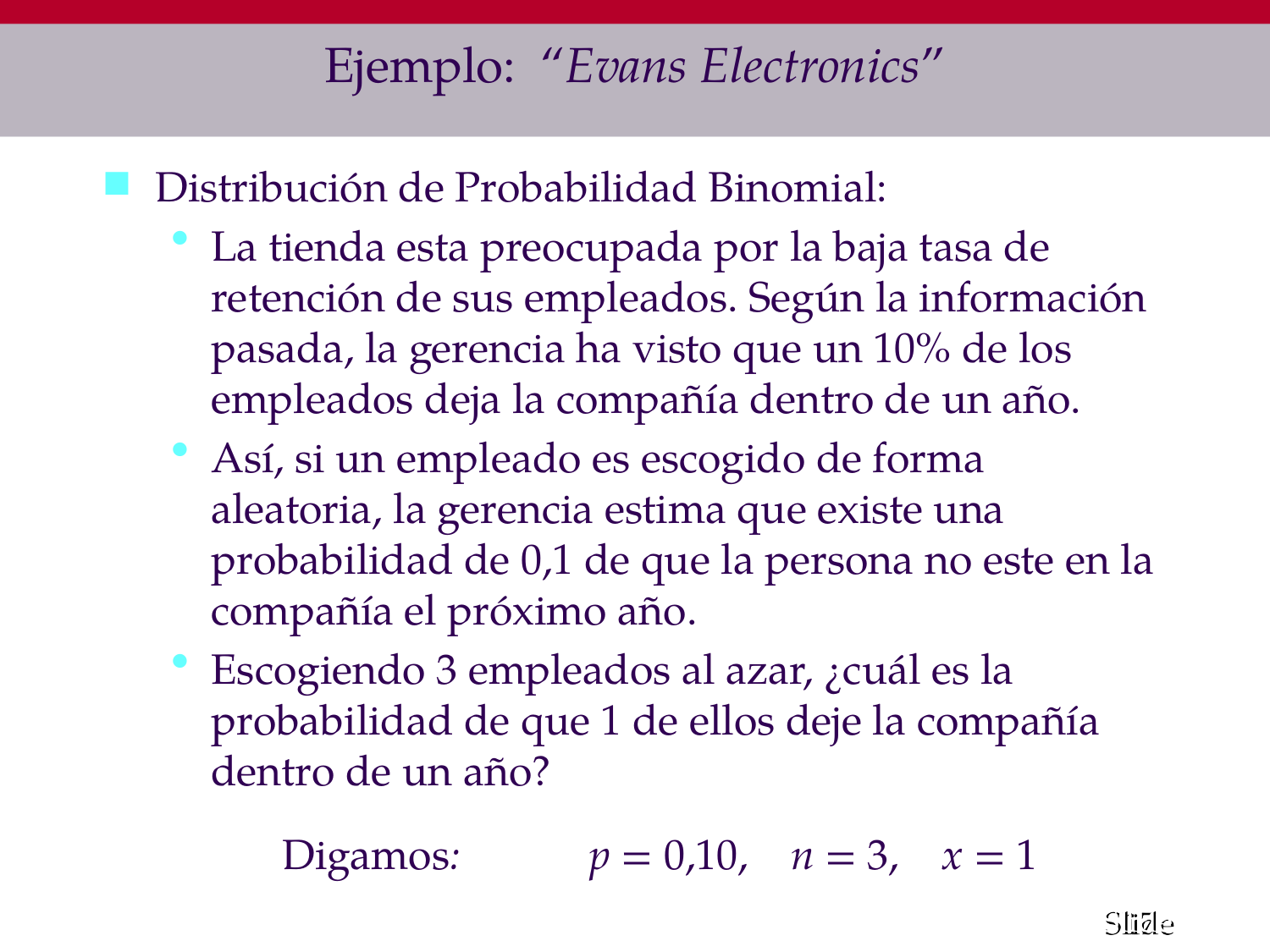

# Ejemplo:  “Evans Electronics”
Distribución de Probabilidad Binomial:
La tienda esta preocupada por la baja tasa de retención de sus empleados. Según la información pasada, la gerencia ha visto que un 10% de los empleados deja la compañía dentro de un año.
Así, si un empleado es escogido de forma aleatoria, la gerencia estima que existe una probabilidad de 0,1 de que la persona no este en la compañía el próximo año.
Escogiendo 3 empleados al azar, ¿cuál es la probabilidad de que 1 de ellos deje la compañía dentro de un año?

	  	Digamos:   	     p = 0,10,    n = 3,    x = 1